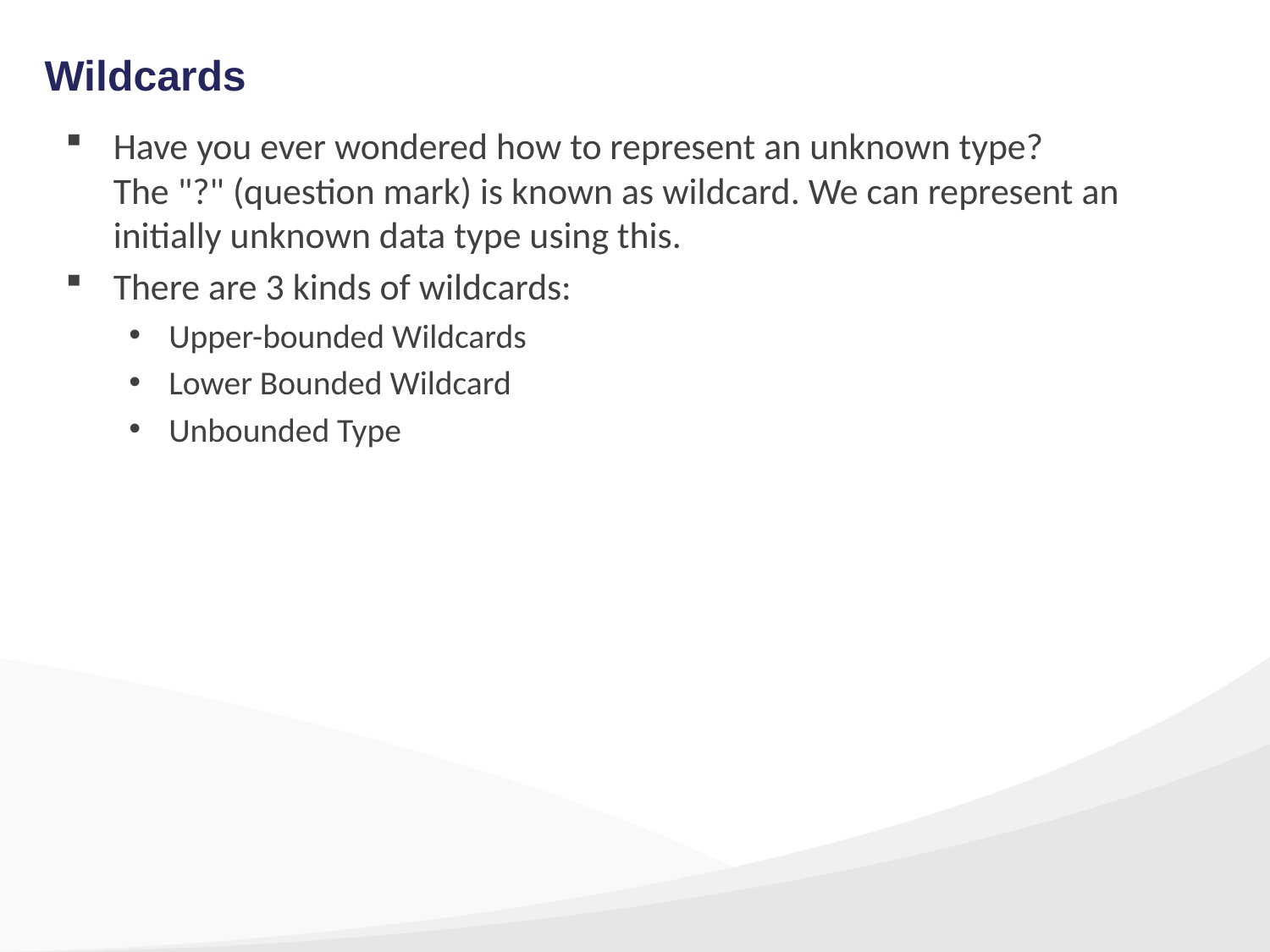

# Wildcards
Have you ever wondered how to represent an unknown type? The "?" (question mark) is known as wildcard. We can represent an initially unknown data type using this.
There are 3 kinds of wildcards:
Upper-bounded Wildcards
Lower Bounded Wildcard
Unbounded Type